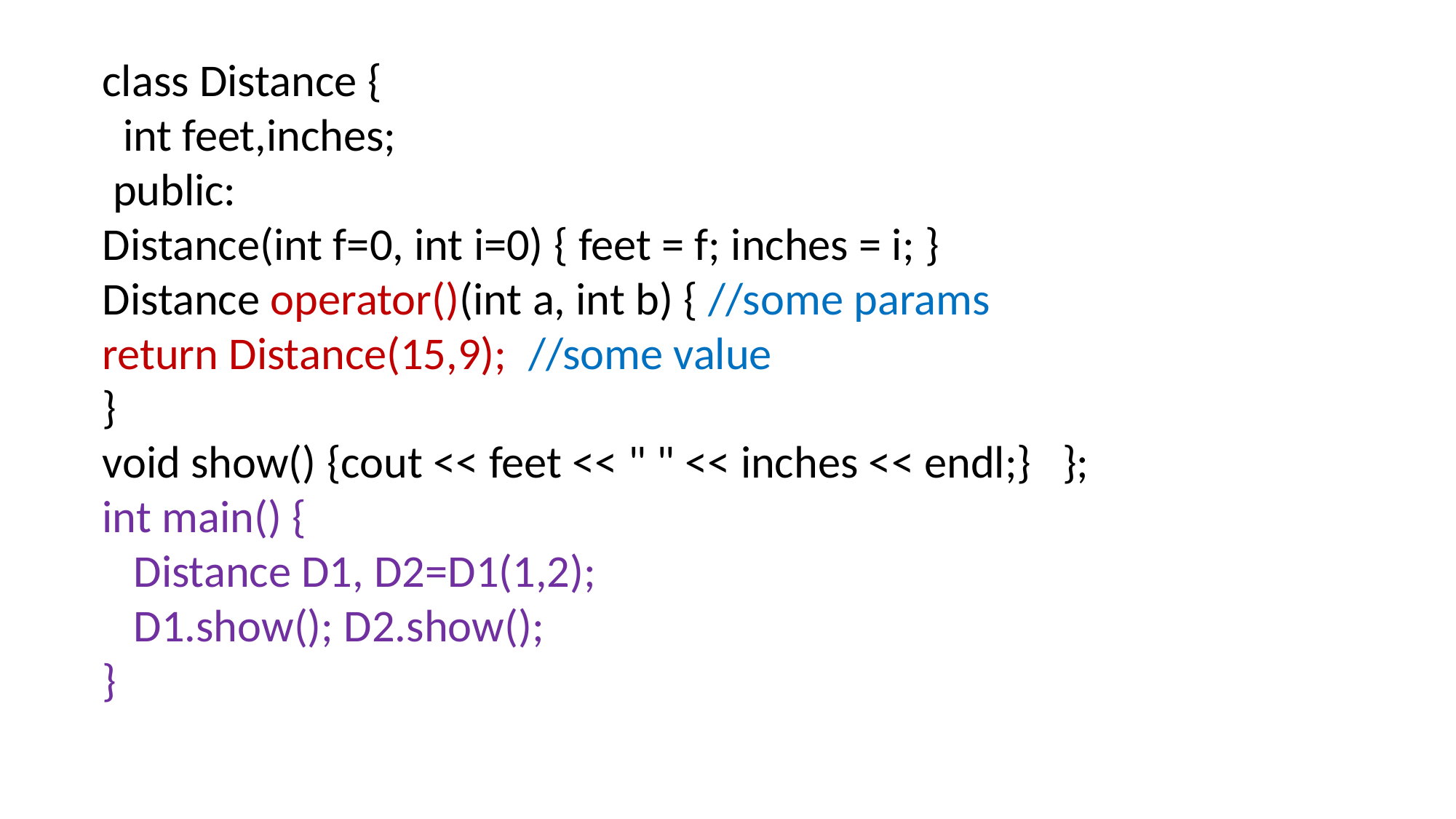

class Distance {
  int feet,inches;
 public:
Distance(int f=0, int i=0) { feet = f; inches = i; }
Distance operator()(int a, int b) { //some params
return Distance(15,9);  //some value
}
void show() {cout << feet << " " << inches << endl;}   };
int main() {
   Distance D1, D2=D1(1,2);
   D1.show(); D2.show();
}